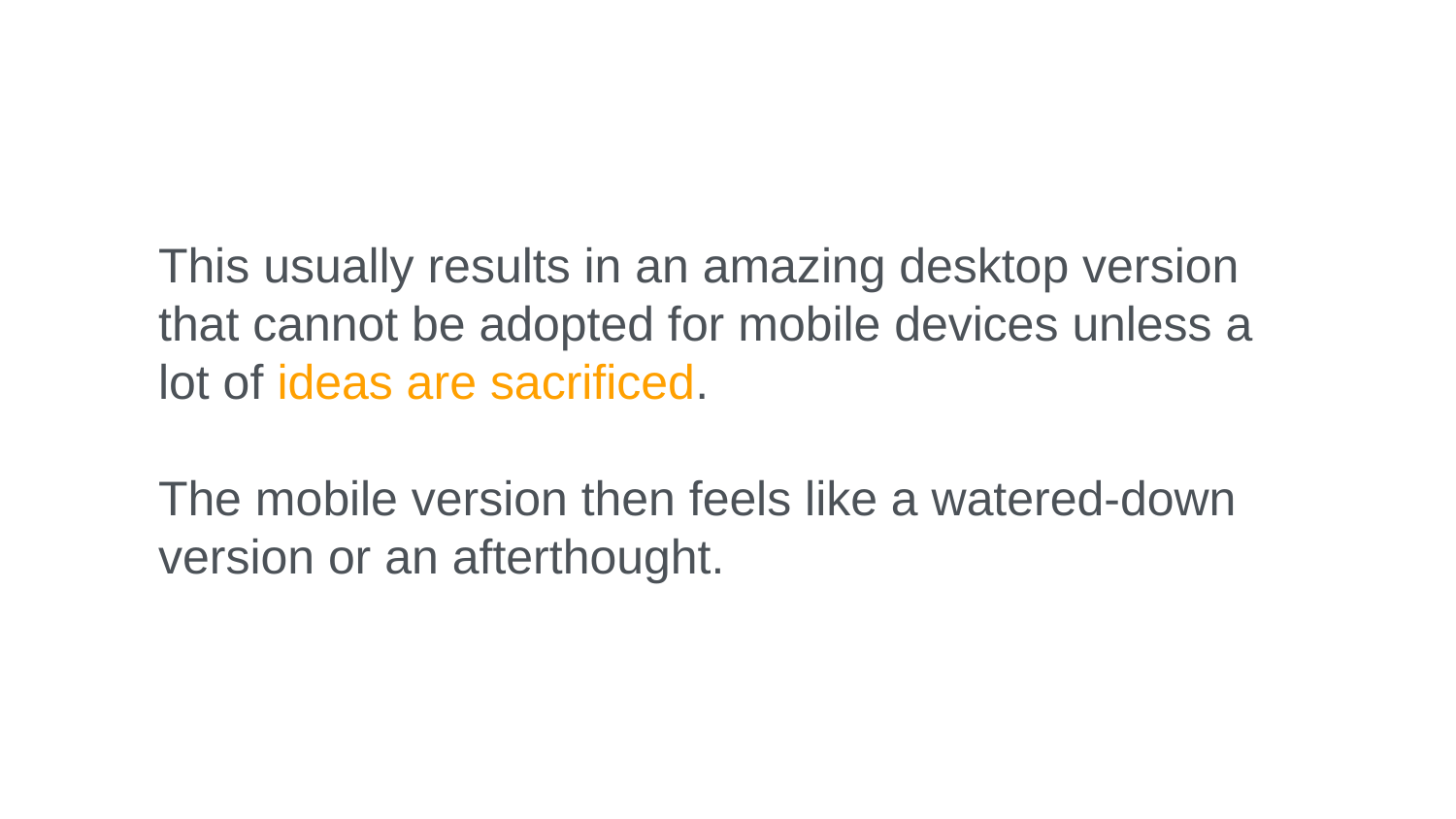

This usually results in an amazing desktop version that cannot be adopted for mobile devices unless a lot of ideas are sacrificed.

The mobile version then feels like a watered-down version or an afterthought.